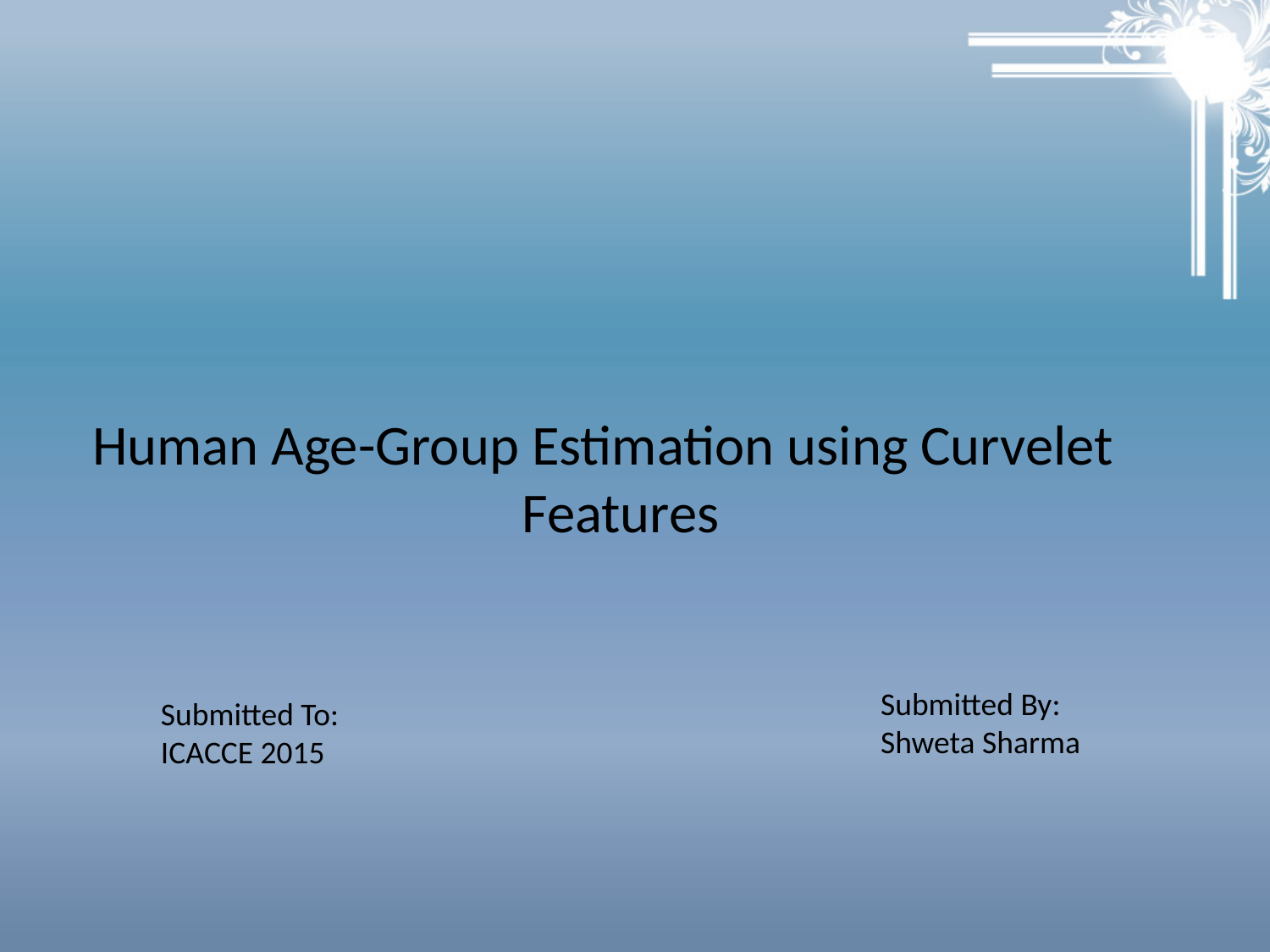

Human Age-Group Estimation using Curvelet Features
Submitted By:
Shweta Sharma
Submitted To:
ICACCE 2015